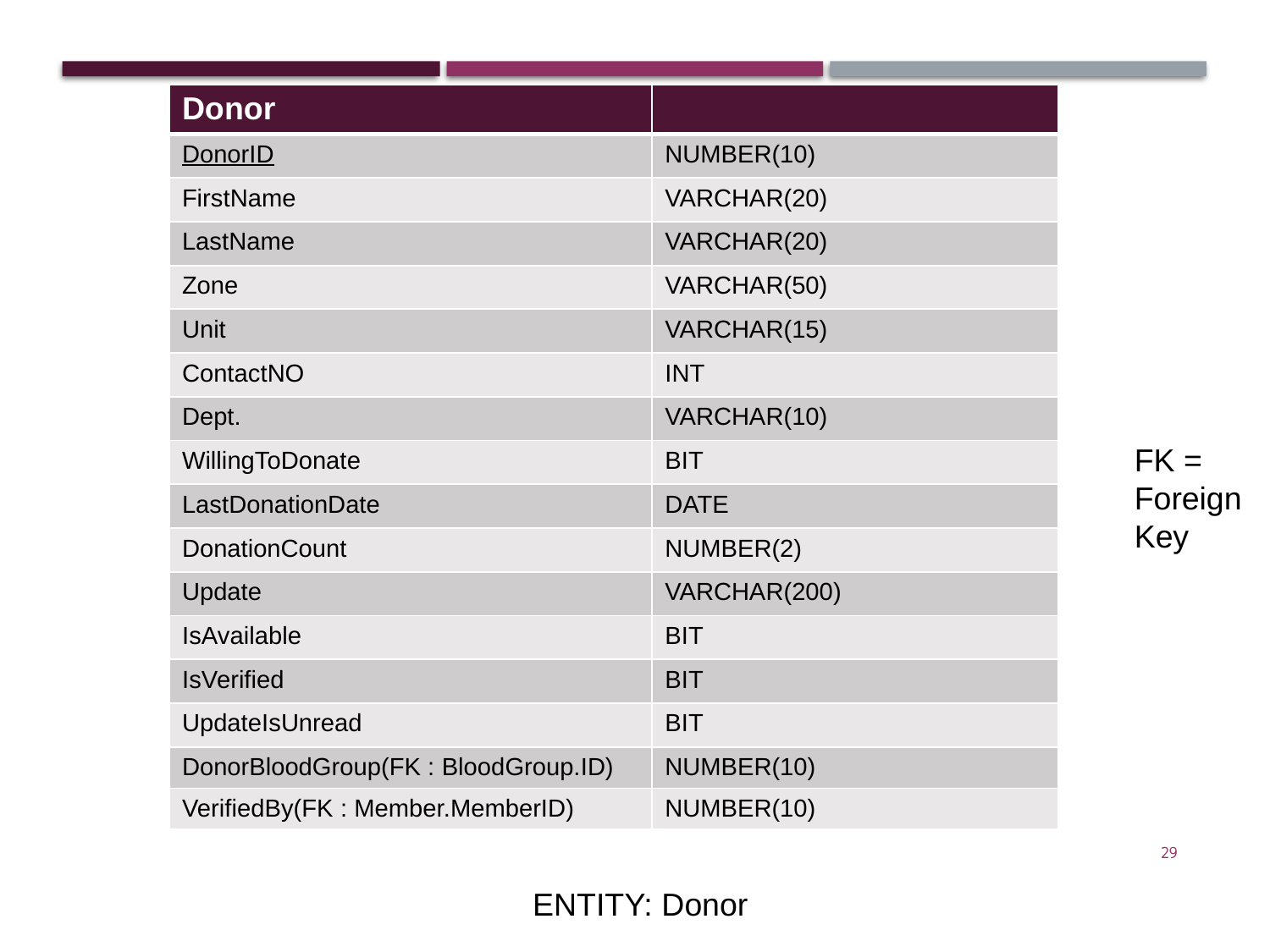

| Donor |  |
| --- | --- |
| DonorID | NUMBER(10) |
| FirstName | VARCHAR(20) |
| LastName | VARCHAR(20) |
| Zone | VARCHAR(50) |
| Unit | VARCHAR(15) |
| ContactNO | INT |
| Dept. | VARCHAR(10) |
| WillingToDonate | BIT |
| LastDonationDate | DATE |
| DonationCount | NUMBER(2) |
| Update | VARCHAR(200) |
| IsAvailable | BIT |
| IsVerified | BIT |
| UpdateIsUnread | BIT |
| DonorBloodGroup(FK : BloodGroup.ID) | NUMBER(10) |
| VerifiedBy(FK : Member.MemberID) | NUMBER(10) |
FK = Foreign Key
29
ENTITY: Donor